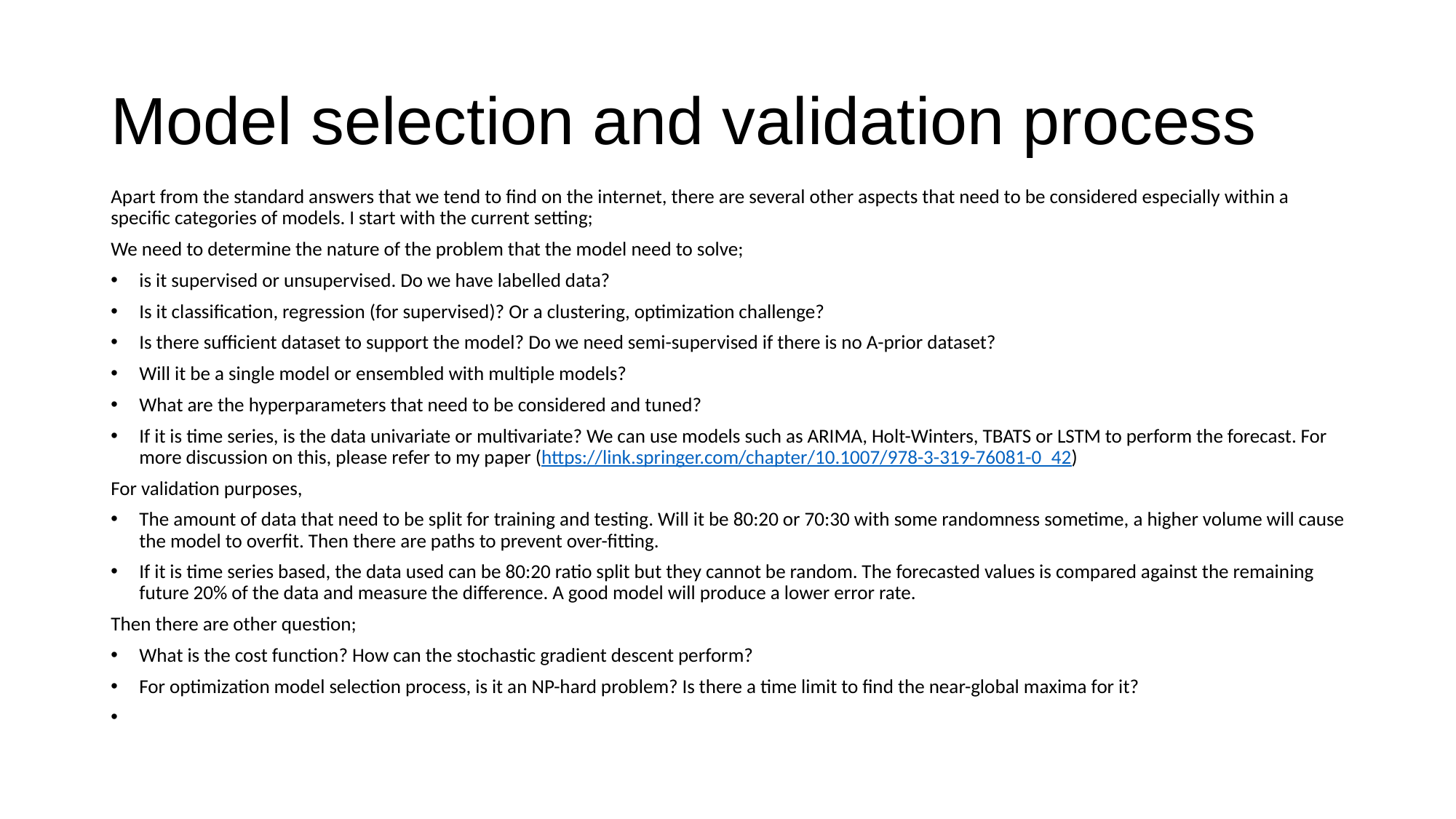

# Model selection and validation process
Apart from the standard answers that we tend to find on the internet, there are several other aspects that need to be considered especially within a specific categories of models. I start with the current setting;
We need to determine the nature of the problem that the model need to solve;
is it supervised or unsupervised. Do we have labelled data?
Is it classification, regression (for supervised)? Or a clustering, optimization challenge?
Is there sufficient dataset to support the model? Do we need semi-supervised if there is no A-prior dataset?
Will it be a single model or ensembled with multiple models?
What are the hyperparameters that need to be considered and tuned?
If it is time series, is the data univariate or multivariate? We can use models such as ARIMA, Holt-Winters, TBATS or LSTM to perform the forecast. For more discussion on this, please refer to my paper (https://link.springer.com/chapter/10.1007/978-3-319-76081-0_42)
For validation purposes,
The amount of data that need to be split for training and testing. Will it be 80:20 or 70:30 with some randomness sometime, a higher volume will cause the model to overfit. Then there are paths to prevent over-fitting.
If it is time series based, the data used can be 80:20 ratio split but they cannot be random. The forecasted values is compared against the remaining future 20% of the data and measure the difference. A good model will produce a lower error rate.
Then there are other question;
What is the cost function? How can the stochastic gradient descent perform?
For optimization model selection process, is it an NP-hard problem? Is there a time limit to find the near-global maxima for it?